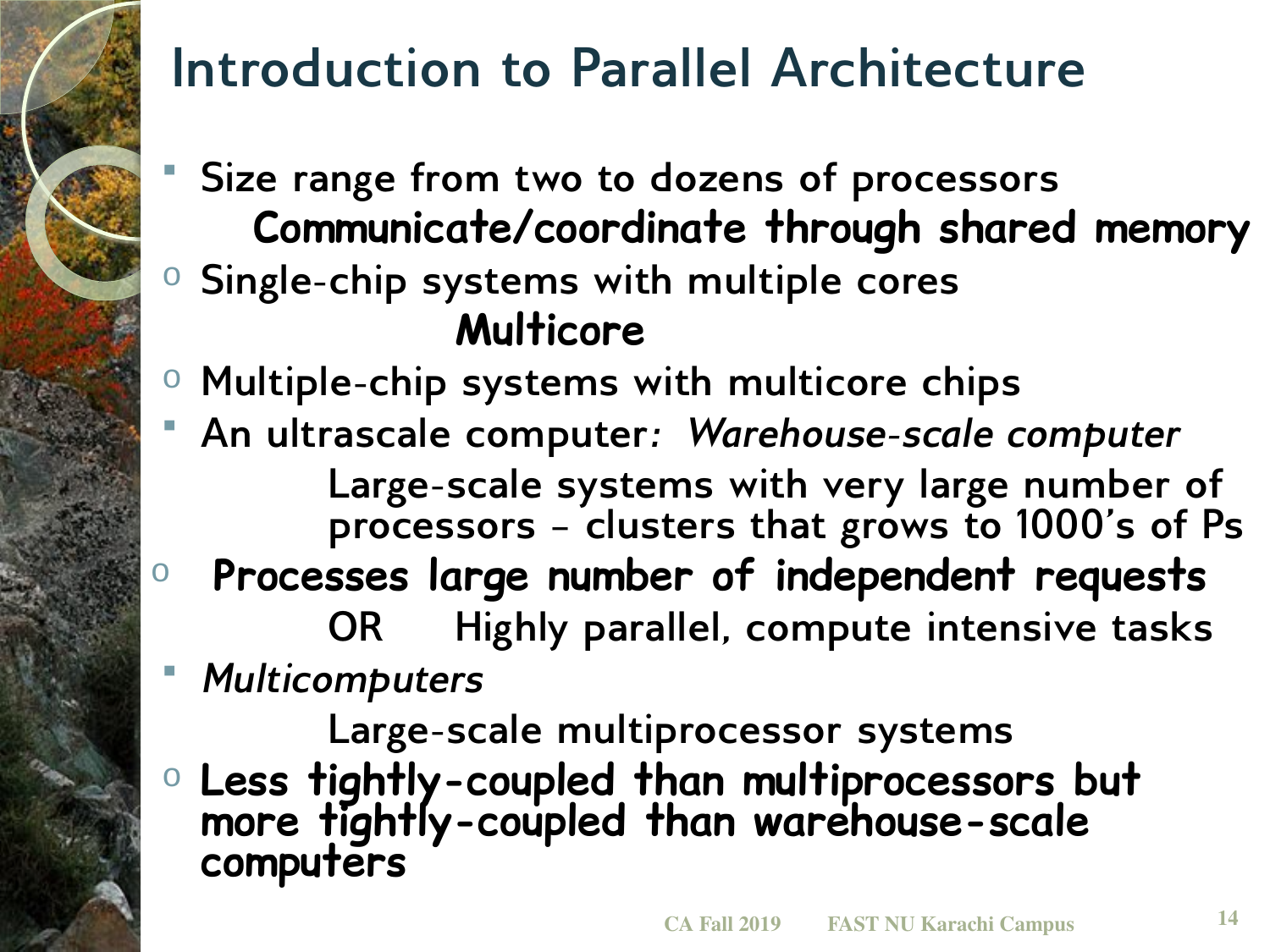

# Introduction to Parallel Architecture
Size range from two to dozens of processors
     Communicate/coordinate through shared memory
Single-chip systems with multiple cores
			Multicore
Multiple-chip systems with multicore chips
An ultrascale computer:  Warehouse-scale computer
		Large-scale systems with very large number of 	processors – clusters that grows to 1000’s of Ps
Processes large number of independent requests
		OR 	Highly parallel, compute intensive tasks
Multicomputers
		Large-scale multiprocessor systems
Less tightly-coupled than multiprocessors but more tightly-coupled than warehouse-scale computers
CA Fall 2019
14
FAST NU Karachi Campus